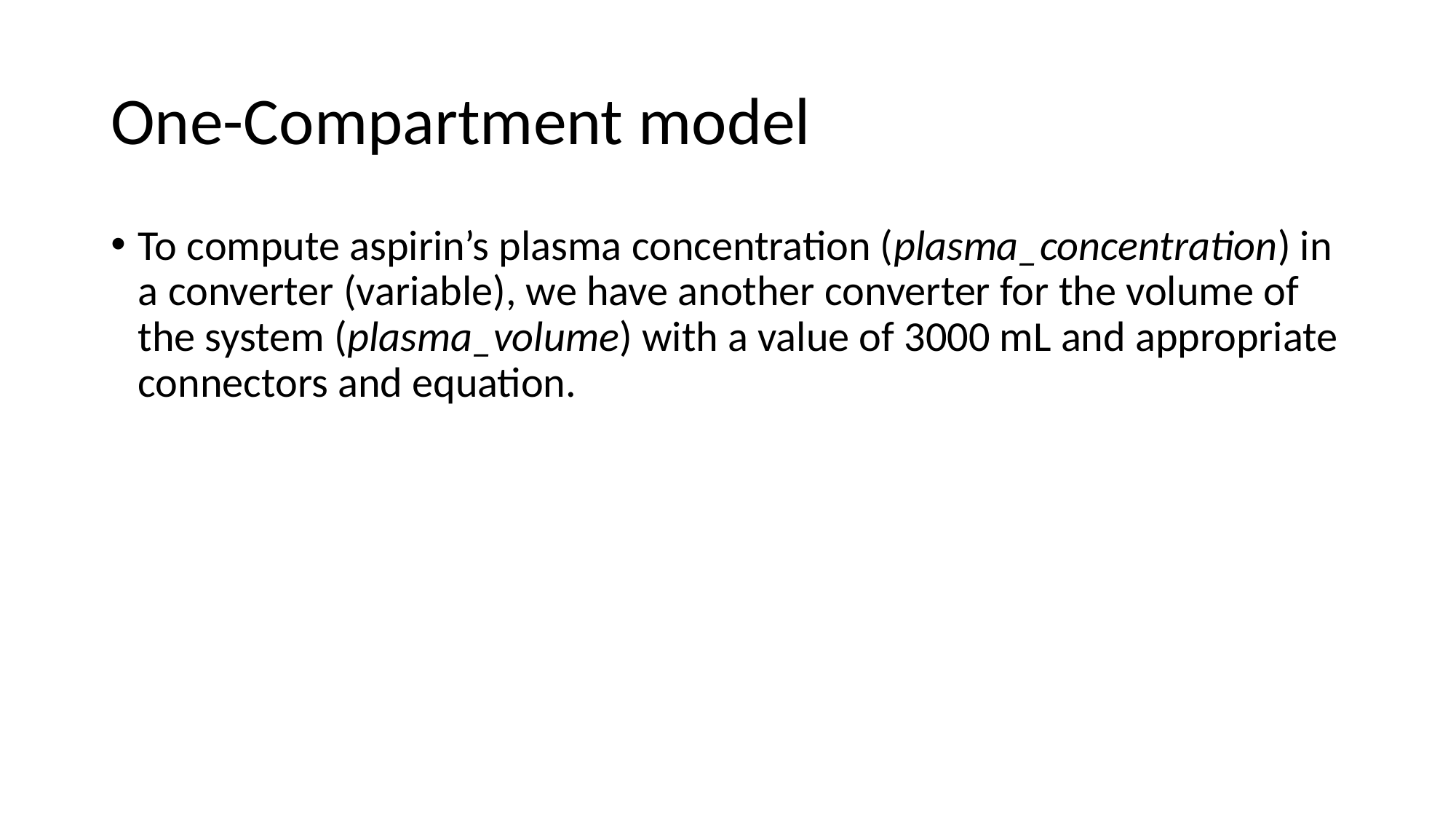

One-Compartment model
To compute aspirin’s plasma concentration (plasma_concentration) in a converter (variable), we have another converter for the volume of the system (plasma_volume) with a value of 3000 mL and appropriate connectors and equation.